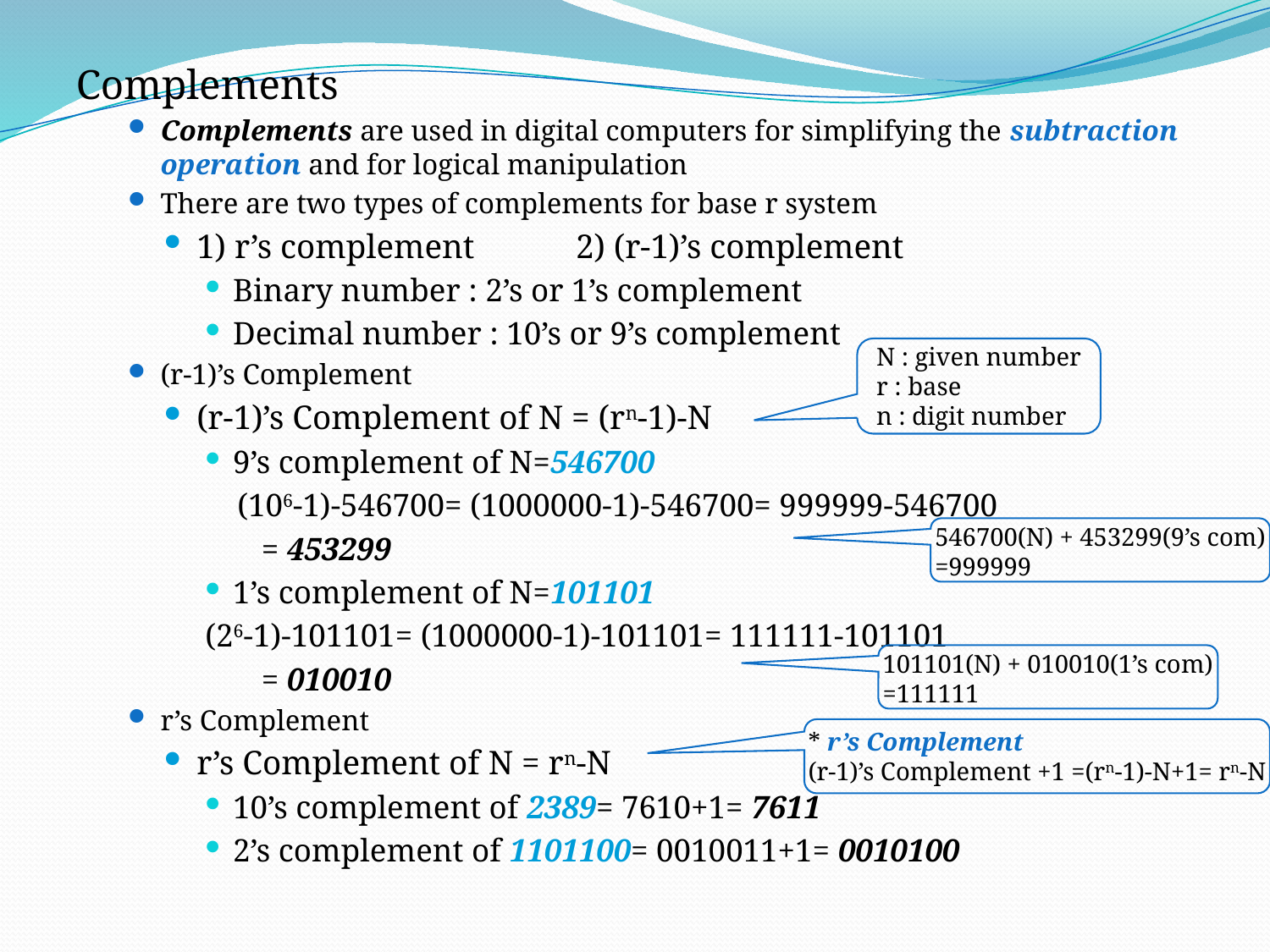

Complements
Complements are used in digital computers for simplifying the subtraction operation and for logical manipulation
There are two types of complements for base r system
1) r’s complement            2) (r-1)’s complement
Binary number : 2’s or 1’s complement
Decimal number : 10’s or 9’s complement
(r-1)’s Complement
(r-1)’s Complement of N = (rn-1)-N
9’s complement of N=546700
    (106-1)-546700= (1000000-1)-546700= 999999-546700
       = 453299
1’s complement of N=101101
(26-1)-101101= (1000000-1)-101101= 111111-101101
       = 010010
r’s Complement
r’s Complement of N = rn-N
10’s complement of 2389= 7610+1= 7611
2’s complement of 1101100= 0010011+1= 0010100
N : given number
r : base
n : digit number
546700(N) + 453299(9’s com)
=999999
101101(N) + 010010(1’s com)
=111111
* r’s Complement
(r-1)’s Complement +1 =(rn-1)-N+1= rn-N